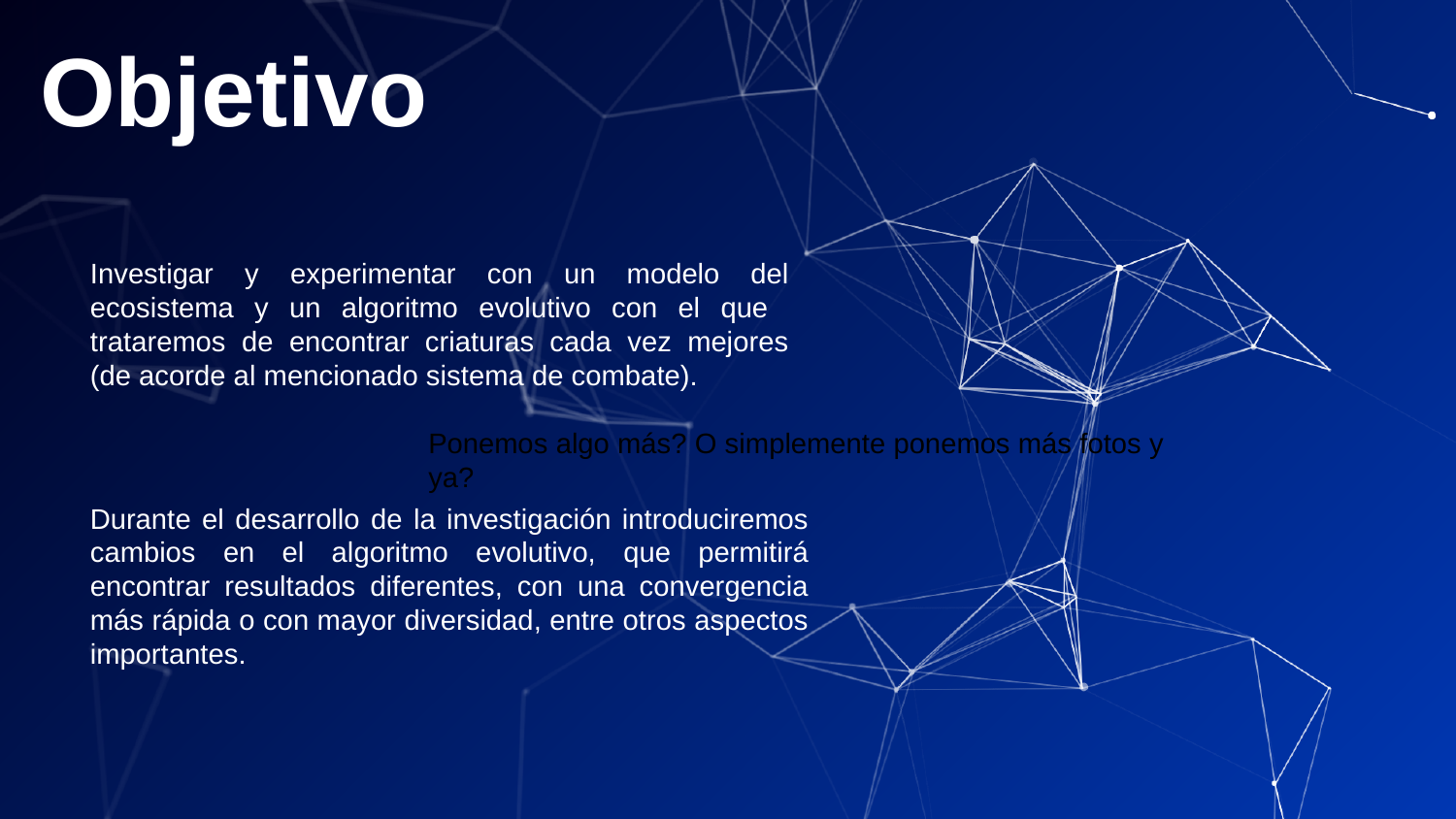

# Objetivo

Investigar y experimentar con un modelo del ecosistema y un algoritmo evolutivo con el que  trataremos de encontrar criaturas cada vez mejores (de acorde al mencionado sistema de combate).
Ponemos algo más? O simplemente ponemos más fotos y ya?
Durante el desarrollo de la investigación introduciremos cambios en el algoritmo evolutivo, que permitirá encontrar resultados diferentes, con una convergencia más rápida o con mayor diversidad, entre otros aspectos importantes.